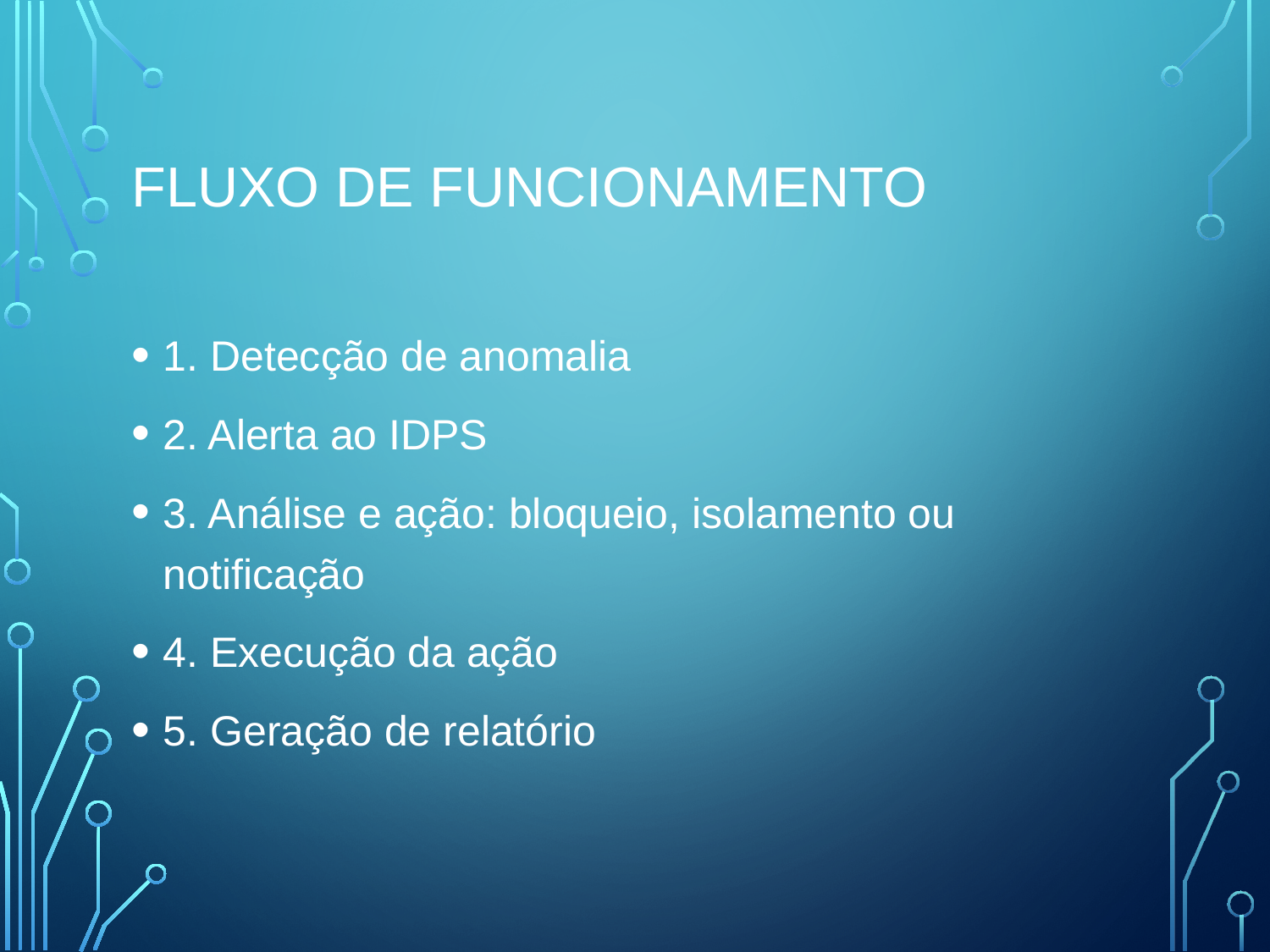

# Fluxo de Funcionamento
1. Detecção de anomalia
2. Alerta ao IDPS
3. Análise e ação: bloqueio, isolamento ou notificação
4. Execução da ação
5. Geração de relatório